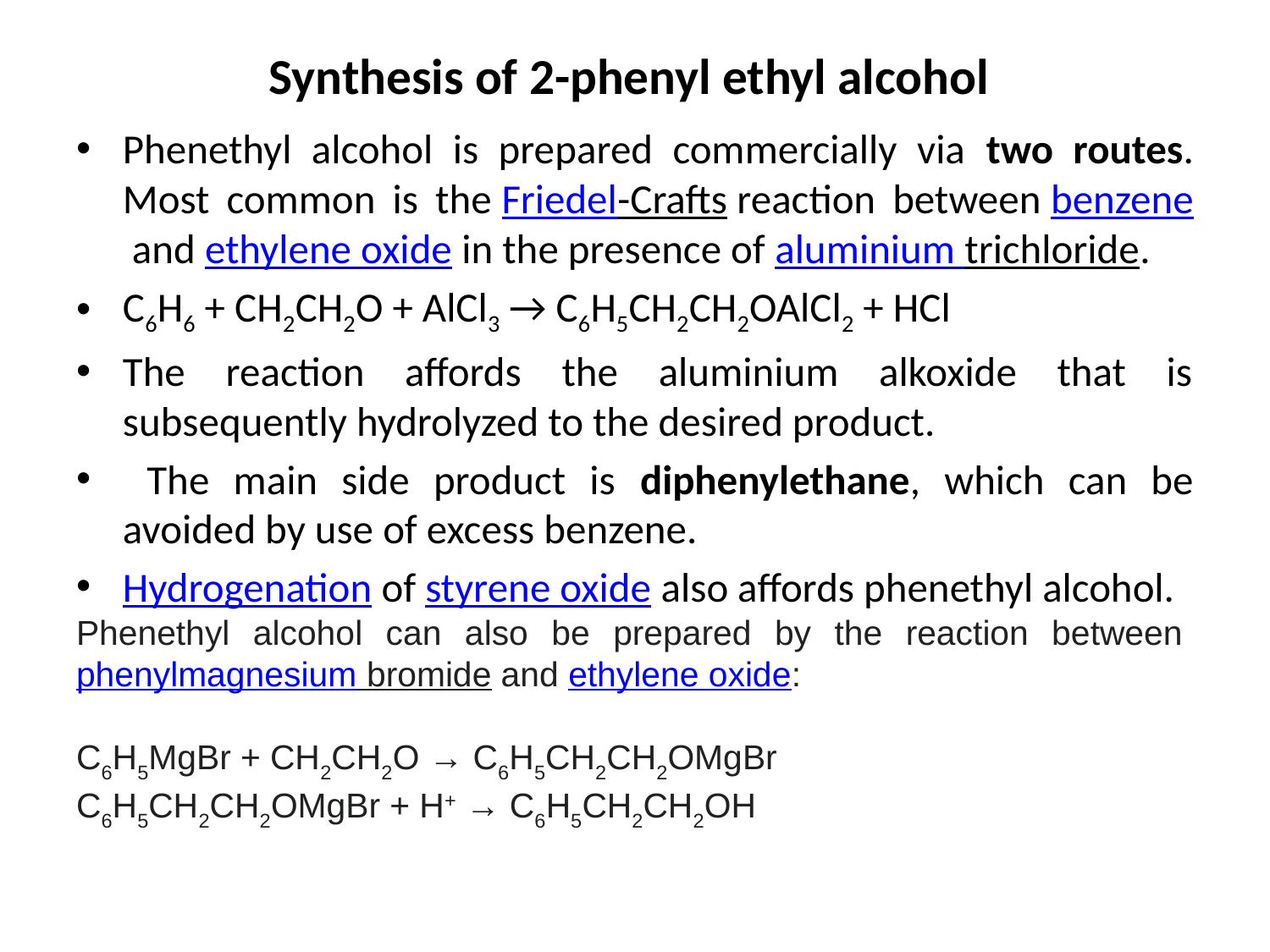

# Synthesis of 2-phenyl ethyl alcohol
Phenethyl alcohol is prepared commercially via two routes. Most common is the Friedel-Crafts reaction between benzene and ethylene oxide in the presence of aluminium trichloride.
C6H6 + CH2CH2O + AlCl3 → C6H5CH2CH2OAlCl2 + HCl
The reaction affords the aluminium alkoxide that is subsequently hydrolyzed to the desired product.
 The main side product is diphenylethane, which can be avoided by use of excess benzene.
Hydrogenation of styrene oxide also affords phenethyl alcohol.
Phenethyl alcohol can also be prepared by the reaction between phenylmagnesium bromide and ethylene oxide:

C6H5MgBr + CH2CH2O → C6H5CH2CH2OMgBr
C6H5CH2CH2OMgBr + H+ → C6H5CH2CH2OH